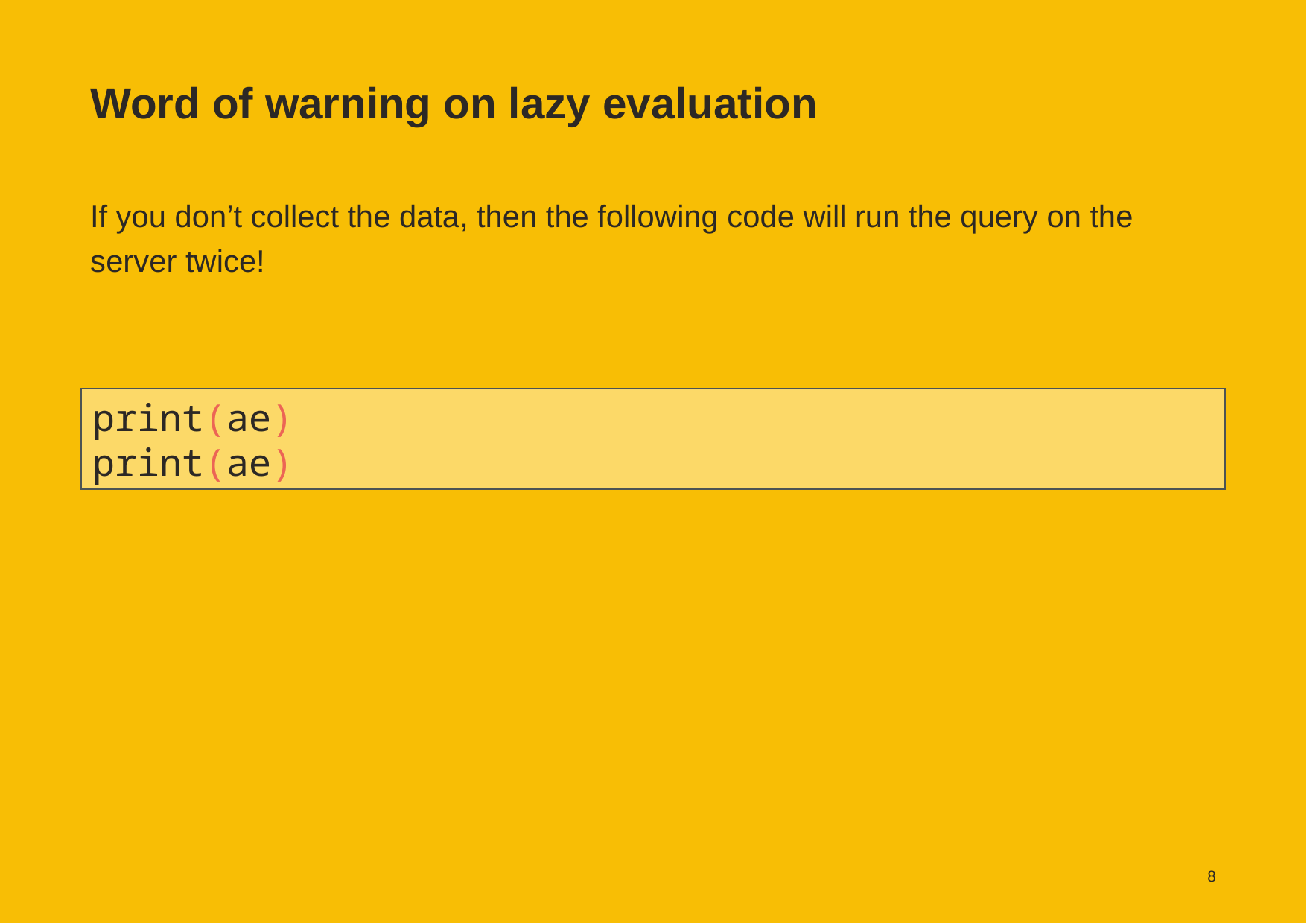

# Word of warning on lazy evaluation
If you don’t collect the data, then the following code will run the query on the server twice!

print(ae)
print(ae)
8